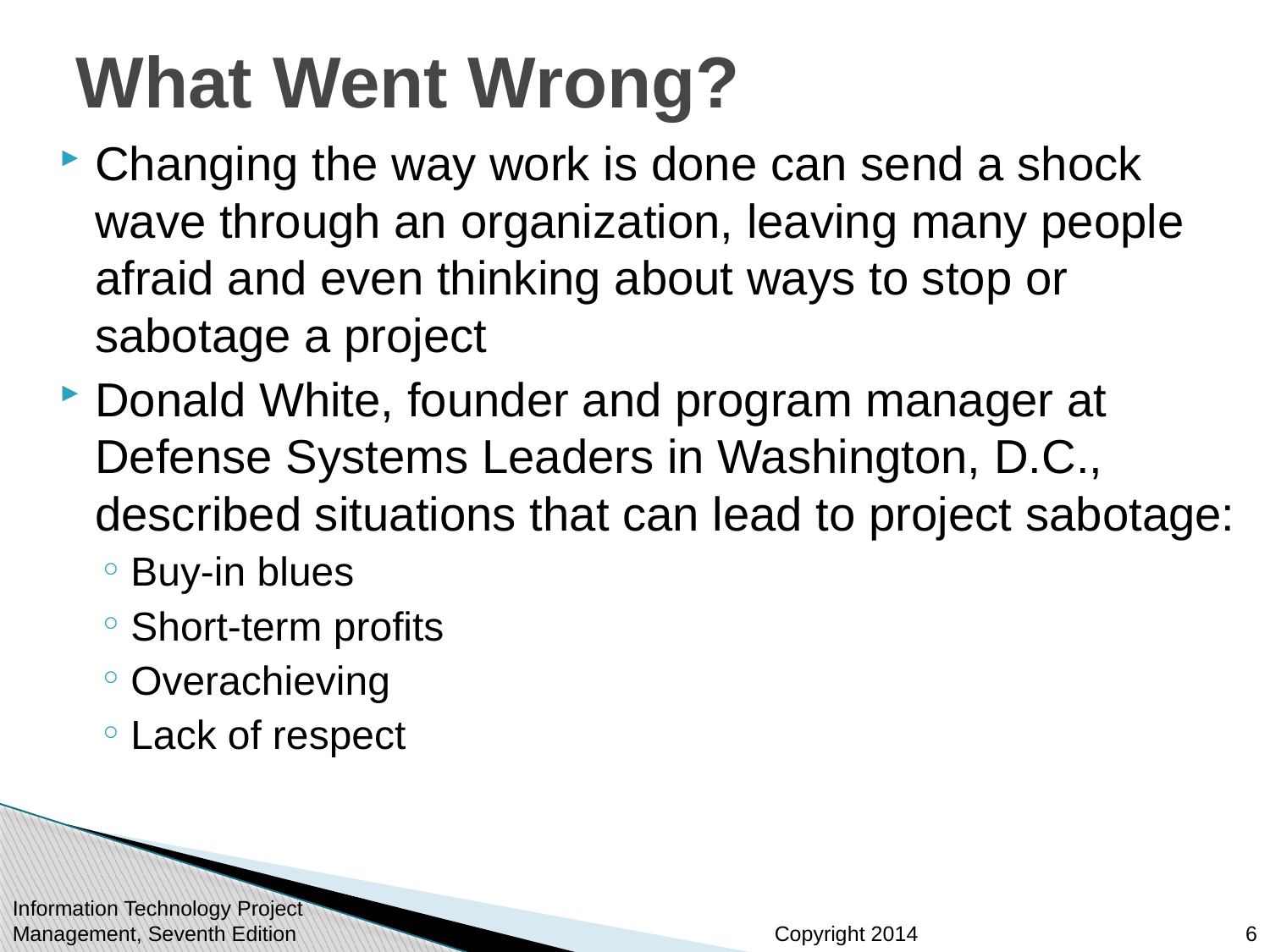

# What Went Wrong?
Changing the way work is done can send a shock wave through an organization, leaving many people afraid and even thinking about ways to stop or sabotage a project
Donald White, founder and program manager at Defense Systems Leaders in Washington, D.C., described situations that can lead to project sabotage:
Buy-in blues
Short-term profits
Overachieving
Lack of respect
Information Technology Project Management, Seventh Edition
6